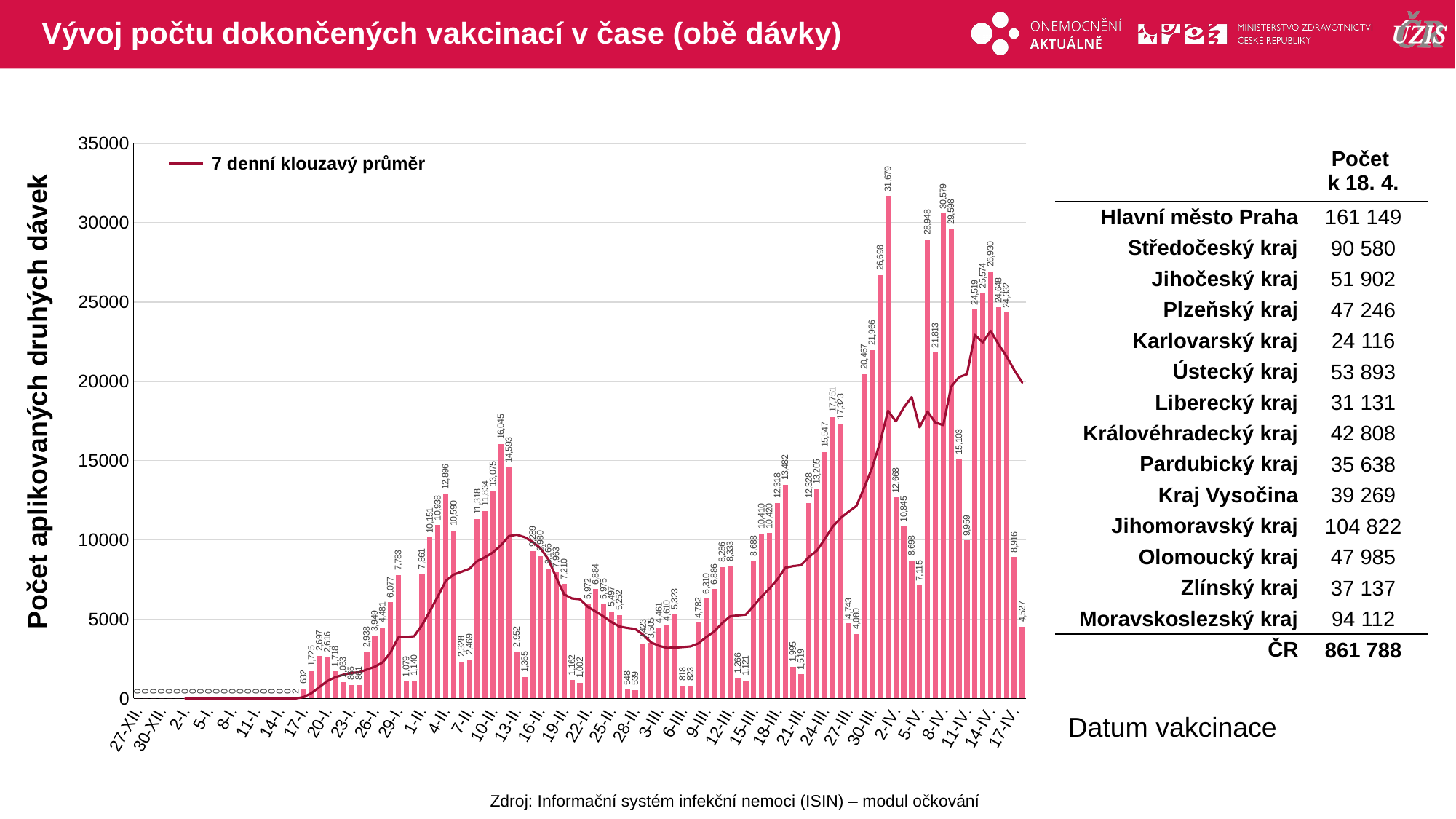

# Vývoj počtu dokončených vakcinací v čase (obě dávky)

### Chart

| Category | druhá dávka |
|---|---|
| 27-XII. | 0.0 |
| 28-XII. | 0.0 |
| 29-XII. | 0.0 |
| 30-XII. | 0.0 |
| 31-XII. | 0.0 |
| 1-I. | 0.0 |
| 2-I. | 0.0 |
| 3-I. | 0.0 |
| 4-I. | 0.0 |
| 5-I. | 0.0 |
| 6-I. | 0.0 |
| 7-I. | 0.0 |
| 8-I. | 0.0 |
| 9-I. | 0.0 |
| 10-I. | 0.0 |
| 11-I. | 0.0 |
| 12-I. | 0.0 |
| 13-I. | 0.0 |
| 14-I. | 0.0 |
| 15-I. | 0.0 |
| 16-I. | 2.0 |
| 17-I. | 632.0 |
| 18-I. | 1725.0 |
| 19-I. | 2697.0 |
| 20-I. | 2616.0 |
| 21-I. | 1718.0 |
| 22-I. | 1033.0 |
| 23-I. | 865.0 |
| 24-I. | 861.0 |
| 25-I. | 2938.0 |
| 26-I. | 3949.0 |
| 27-I. | 4481.0 |
| 28-I. | 6077.0 |
| 29-I. | 7783.0 |
| 30-I. | 1079.0 |
| 31-I. | 1140.0 |
| 1-II. | 7861.0 |
| 2-II. | 10151.0 |
| 3-II. | 10938.0 |
| 4-II. | 12896.0 |
| 5-II. | 10590.0 |
| 6-II. | 2328.0 |
| 7-II. | 2469.0 |
| 8-II. | 11318.0 |
| 9-II. | 11834.0 |
| 10-II. | 13075.0 |
| 11-II. | 16045.0 |
| 12-II. | 14593.0 |
| 13-II. | 2952.0 |
| 14-II. | 1365.0 |
| 15-II. | 9289.0 |
| 16-II. | 8980.0 |
| 17-II. | 8166.0 |
| 18-II. | 7963.0 |
| 19-II. | 7210.0 |
| 20-II. | 1162.0 |
| 21-II. | 1002.0 |
| 22-II. | 5972.0 |
| 23-II. | 6884.0 |
| 24-II. | 5975.0 |
| 25-II. | 5497.0 |
| 26-II. | 5252.0 |
| 27-II. | 548.0 |
| 28-II. | 539.0 |
| 1-III. | 3423.0 |
| 2-III. | 3505.0 |
| 3-III. | 4461.0 |
| 4-III. | 4610.0 |
| 5-III. | 5323.0 |
| 6-III. | 818.0 |
| 7-III. | 823.0 |
| 8-III. | 4782.0 |
| 9-III. | 6310.0 |
| 10-III. | 6886.0 |
| 11-III. | 8286.0 |
| 12-III. | 8333.0 |
| 13-III. | 1266.0 |
| 14-III. | 1121.0 |
| 15-III. | 8688.0 |
| 16-III. | 10410.0 |
| 17-III. | 10420.0 |
| 18-III. | 12318.0 |
| 19-III. | 13482.0 |
| 20-III. | 1995.0 |
| 21-III. | 1519.0 |
| 22-III. | 12328.0 |
| 23-III. | 13205.0 |
| 24-III. | 15547.0 |
| 25-III. | 17751.0 |
| 26-III. | 17323.0 |
| 27-III. | 4743.0 |
| 28-III. | 4080.0 |
| 29-III. | 20467.0 |
| 30-III. | 21966.0 |
| 31-III. | 26698.0 |
| 1-IV. | 31679.0 |
| 2-IV. | 12668.0 |
| 3-IV. | 10845.0 |
| 4-IV. | 8698.0 |
| 5-IV. | 7115.0 |
| 6-IV. | 28948.0 |
| 7-IV. | 21813.0 |
| 8-IV. | 30579.0 |
| 9-IV. | 29598.0 |
| 10-IV. | 15103.0 |
| 11-IV. | 9959.0 |
| 12-IV. | 24519.0 |
| 13-IV. | 25574.0 |
| 14-IV. | 26930.0 |
| 15-IV. | 24648.0 |
| 16-IV. | 24332.0 |
| 17-IV. | 8916.0 |
| 18-IV. | 4527.0 |
|  | Počet k 18. 4. |
| --- | --- |
| Hlavní město Praha | 161 149 |
| Středočeský kraj | 90 580 |
| Jihočeský kraj | 51 902 |
| Plzeňský kraj | 47 246 |
| Karlovarský kraj | 24 116 |
| Ústecký kraj | 53 893 |
| Liberecký kraj | 31 131 |
| Královéhradecký kraj | 42 808 |
| Pardubický kraj | 35 638 |
| Kraj Vysočina | 39 269 |
| Jihomoravský kraj | 104 822 |
| Olomoucký kraj | 47 985 |
| Zlínský kraj | 37 137 |
| Moravskoslezský kraj | 94 112 |
| ČR | 861 788 |
7 denní klouzavý průměr
Počet aplikovaných druhých dávek
Datum vakcinace
Zdroj: Informační systém infekční nemoci (ISIN) – modul očkování